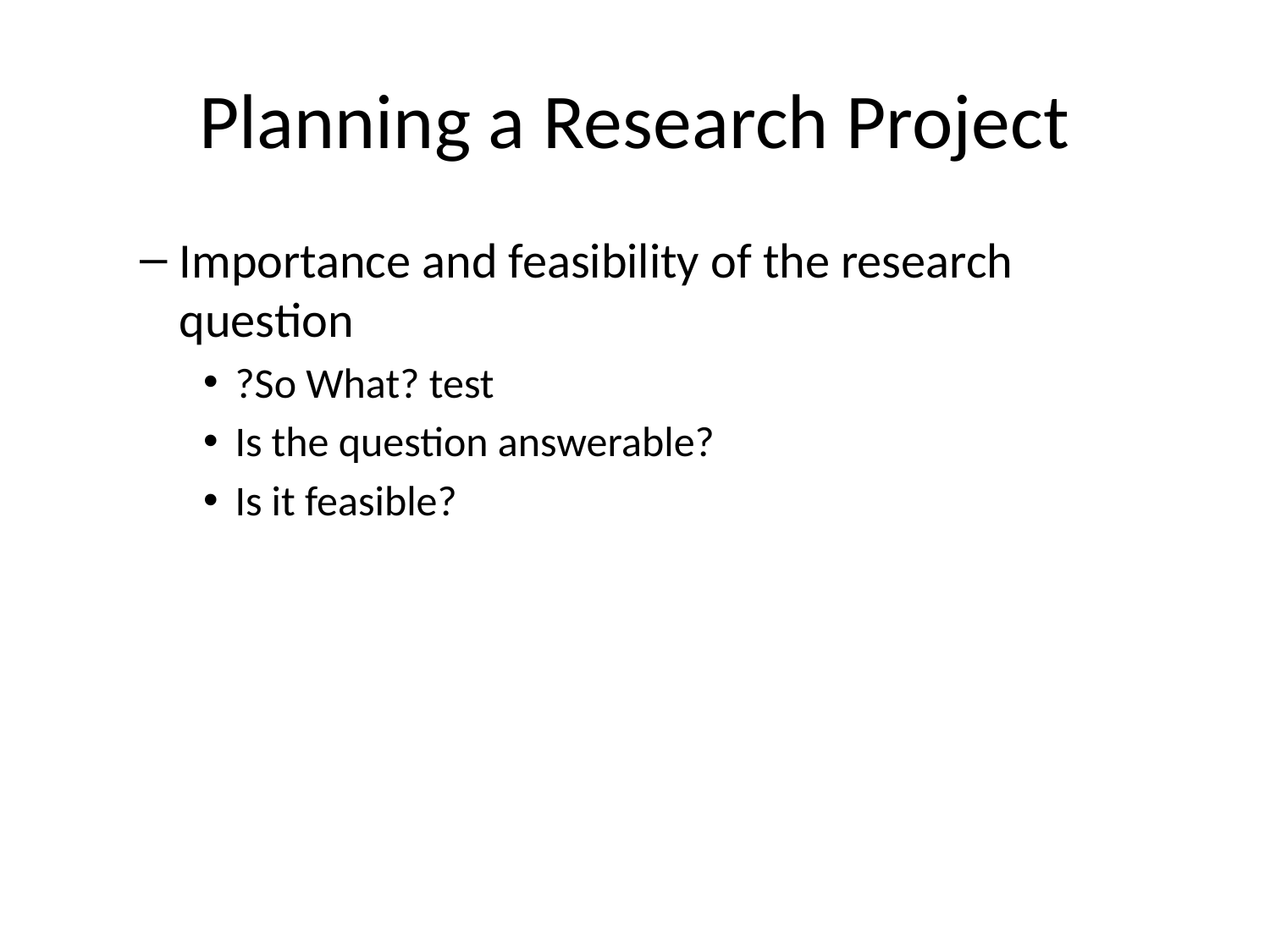

# Planning a Research Project
Importance and feasibility of the research question
?So What? test
Is the question answerable?
Is it feasible?